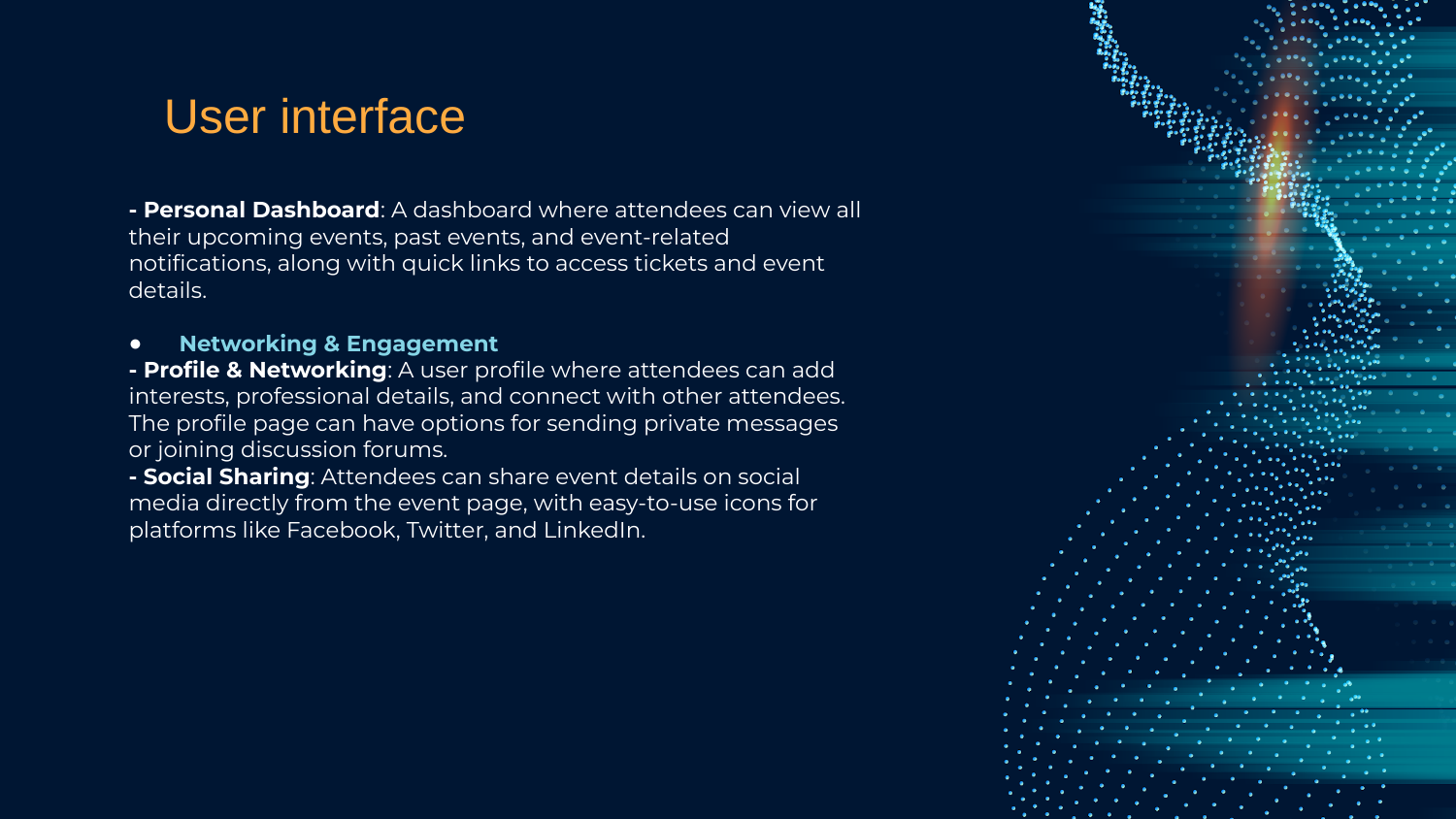

# User interface
- Personal Dashboard: A dashboard where attendees can view all their upcoming events, past events, and event-related notifications, along with quick links to access tickets and event details.

Networking & Engagement
- Profile & Networking: A user profile where attendees can add interests, professional details, and connect with other attendees. The profile page can have options for sending private messages or joining discussion forums.
- Social Sharing: Attendees can share event details on social media directly from the event page, with easy-to-use icons for platforms like Facebook, Twitter, and LinkedIn.